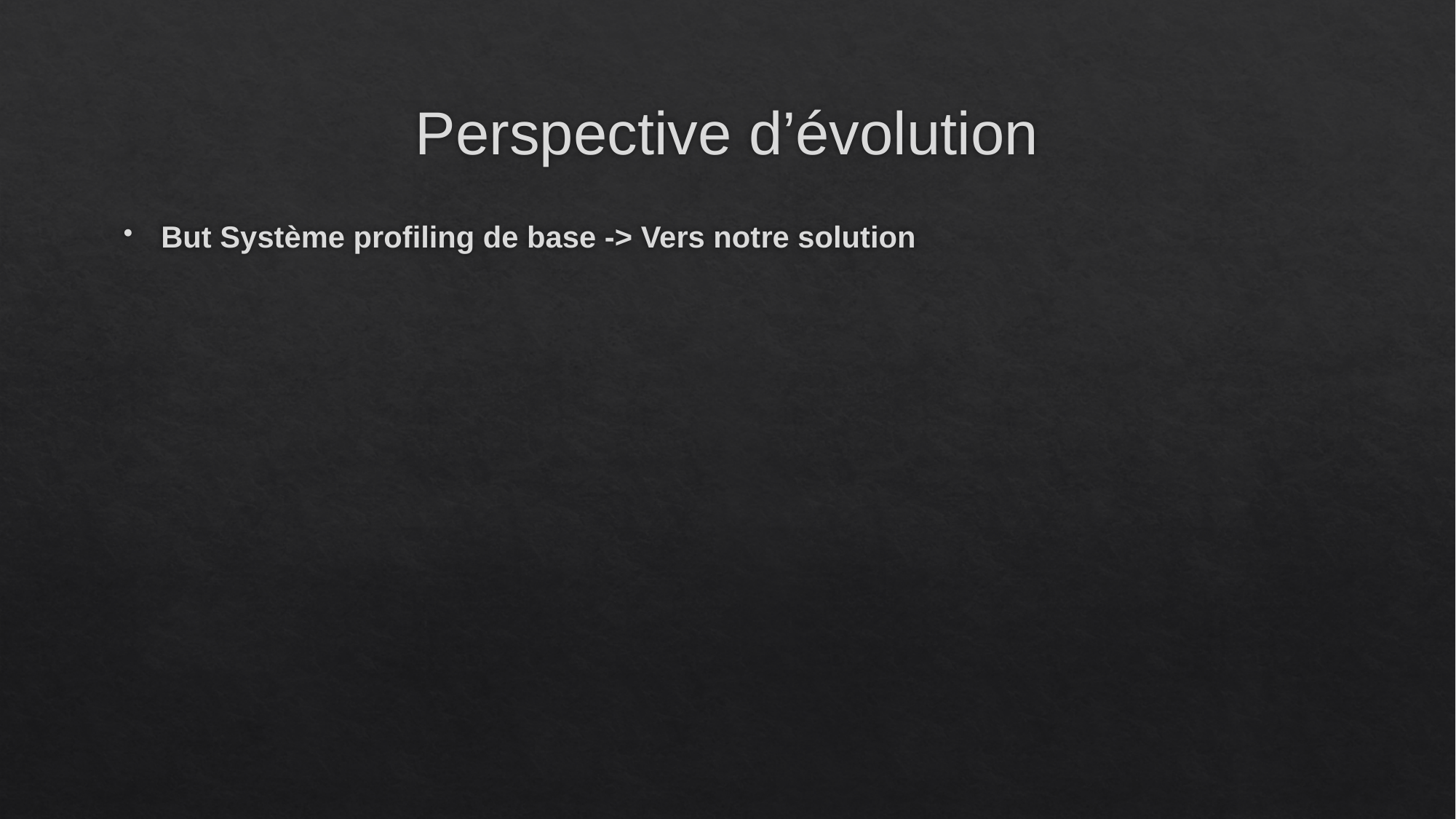

# Perspective d’évolution
But Système profiling de base -> Vers notre solution